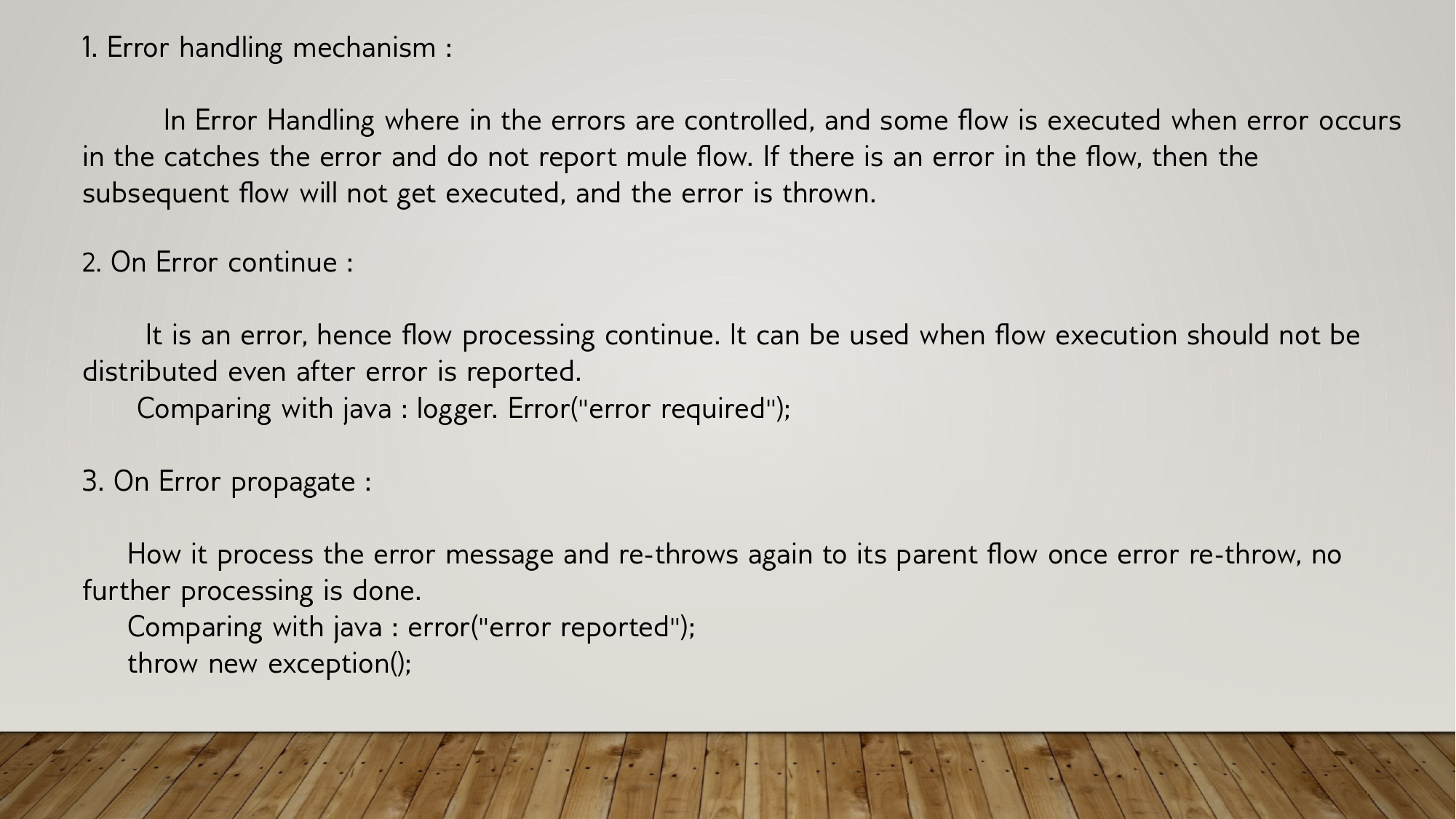

1. Error handling mechanism​ :

         In Error Handling where in the errors are controlled, and some flow is executed when error occurs in the catches the error and do not report mule flow. If there is an error in the flow, then the subsequent flow will not get executed, and the error is thrown.

2. On Error continue :

       It is an error, hence flow processing continue. It can be used when flow execution should not be distributed even after error is reported.
      Comparing with java : logger. Error("error required");

3. On Error propagate :

     How it process the error message and re-throws again to its parent flow once error re-throw, no further processing is done.
     Comparing with java : error("error reported");
     throw new exception();
​